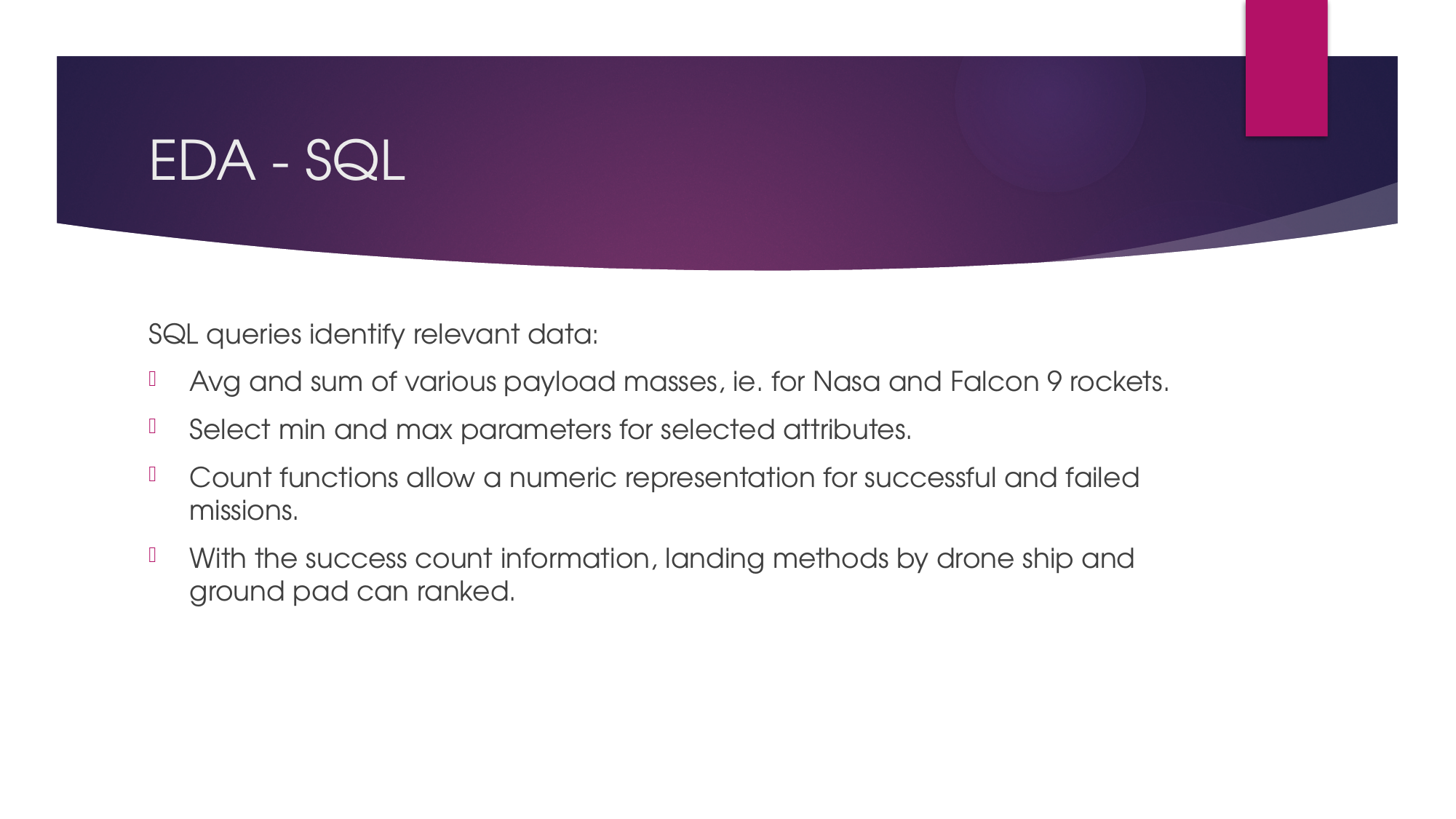

# EDA - SQL
SQL queries identify relevant data:
Avg and sum of various payload masses, ie. for Nasa and Falcon 9 rockets.
Select min and max parameters for selected attributes.
Count functions allow a numeric representation for successful and failed missions.
With the success count information, landing methods by drone ship and ground pad can ranked.